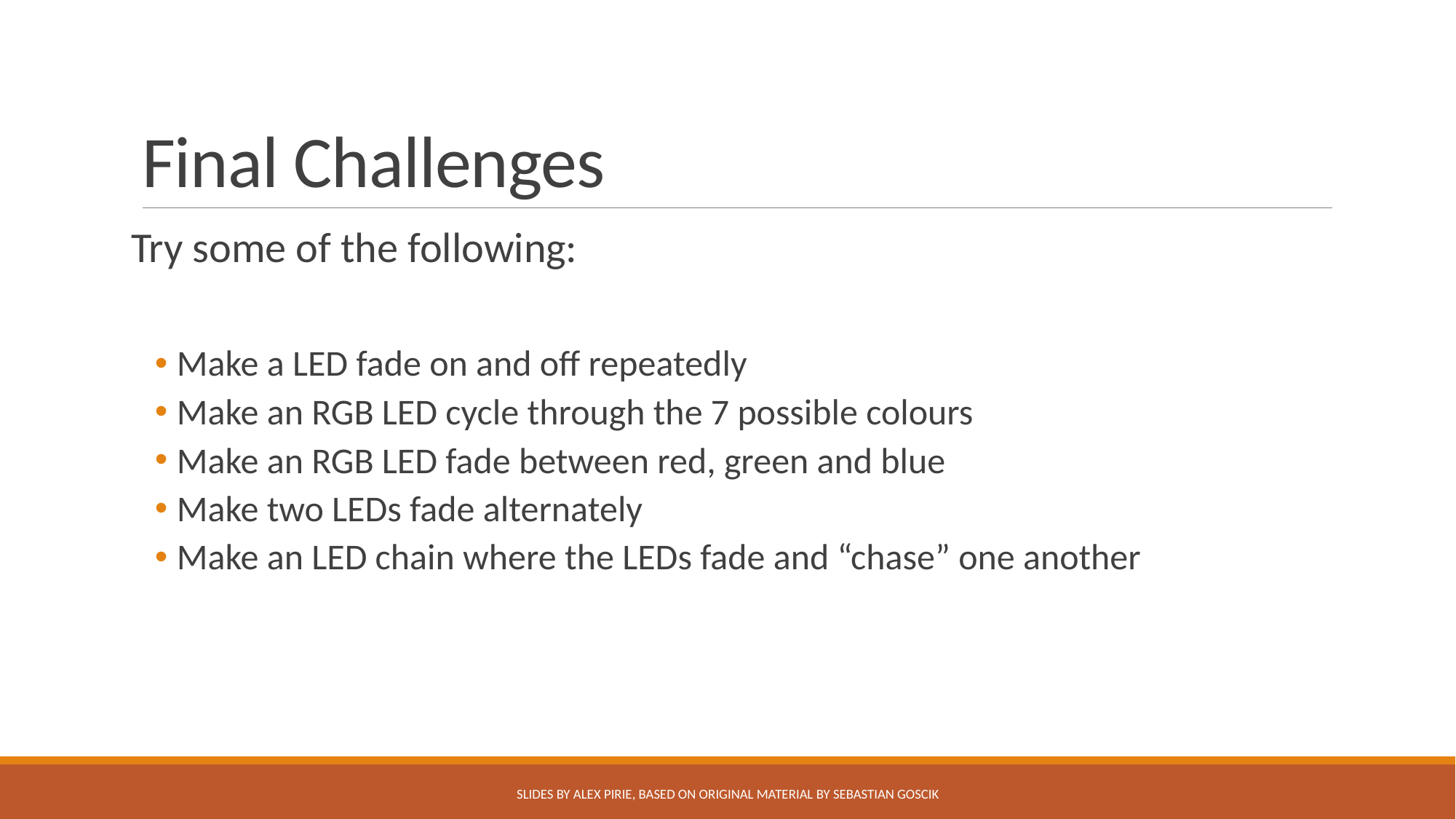

# Final Challenges
Try some of the following:

Make a LED fade on and off repeatedly
Make an RGB LED cycle through the 7 possible colours
Make an RGB LED fade between red, green and blue
Make two LEDs fade alternately
Make an LED chain where the LEDs fade and “chase” one another

Slides by Alex Pirie, based on original material by Sebastian Goscik